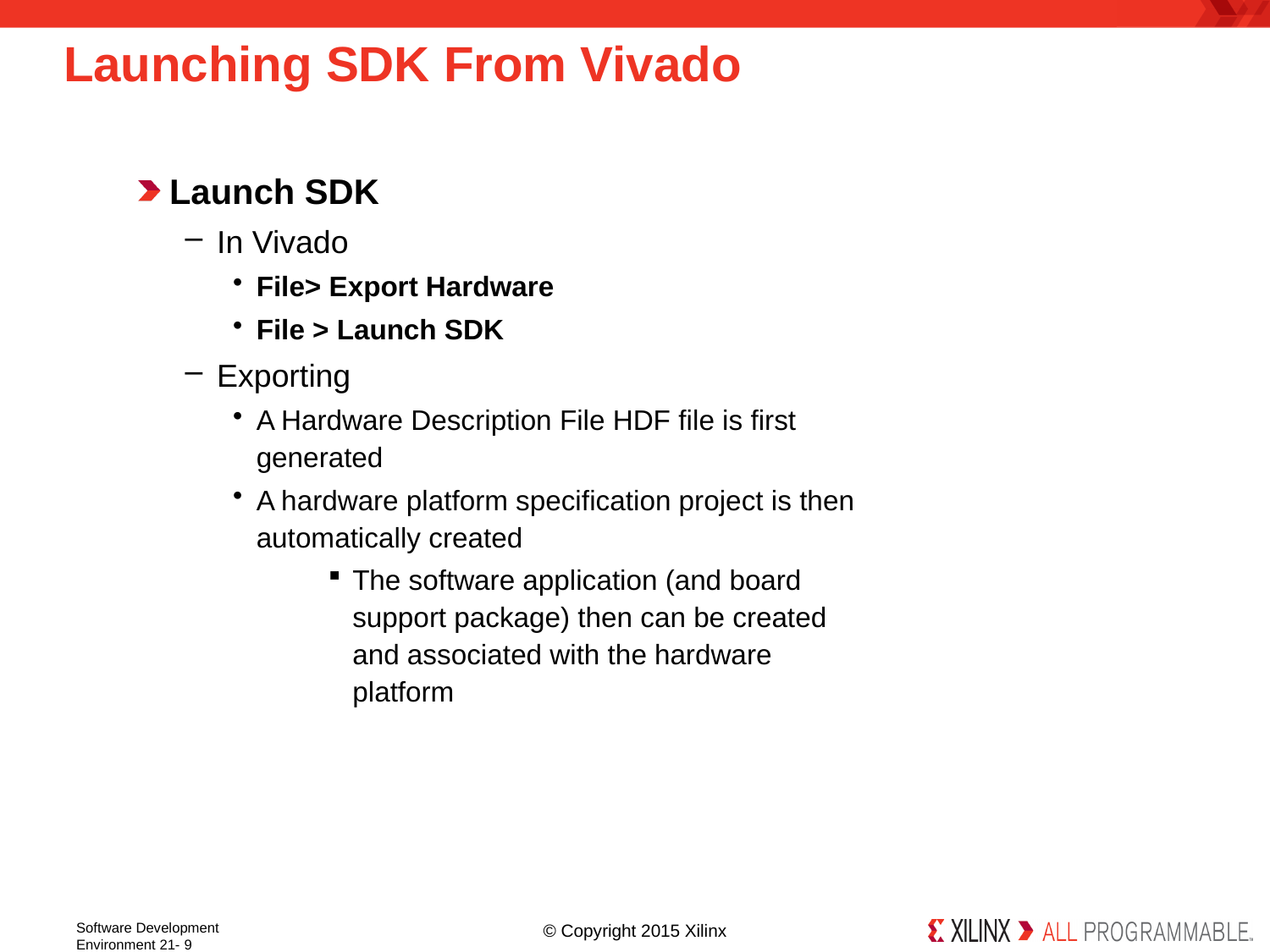

# Launching SDK From Vivado
Launch SDK
In Vivado
File> Export Hardware
File > Launch SDK
Exporting
A Hardware Description File HDF file is first generated
A hardware platform specification project is then automatically created
The software application (and board support package) then can be created and associated with the hardware platform
Software Development Environment 21- 9
© Copyright 2015 Xilinx